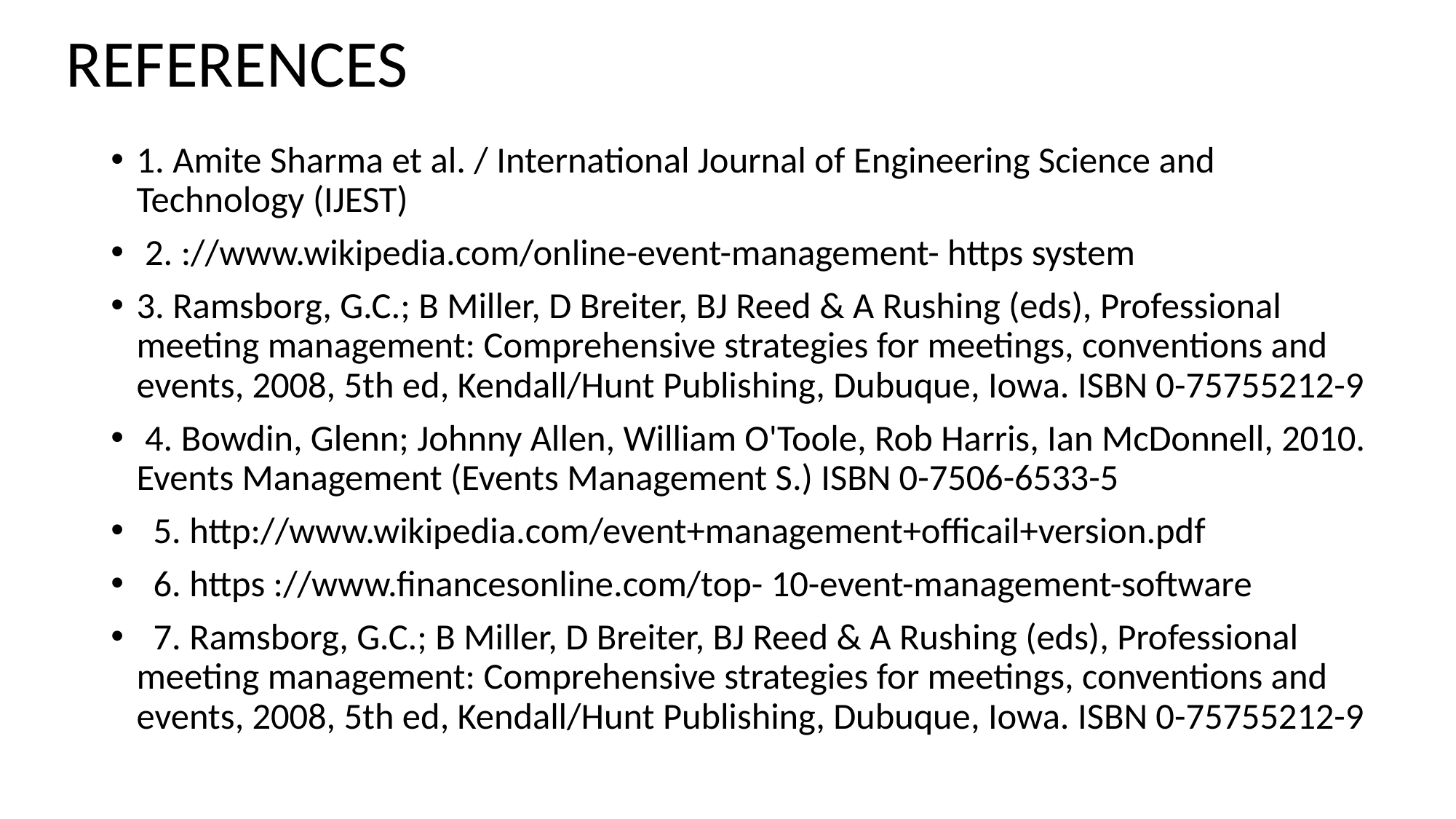

# REFERENCES
1. Amite Sharma et al. / International Journal of Engineering Science and Technology (IJEST)
 2. ://www.wikipedia.com/online-event-management- https system
3. Ramsborg, G.C.; B Miller, D Breiter, BJ Reed & A Rushing (eds), Professional meeting management: Comprehensive strategies for meetings, conventions and events, 2008, 5th ed, Kendall/Hunt Publishing, Dubuque, Iowa. ISBN 0-75755212-9
 4. Bowdin, Glenn; Johnny Allen, William O'Toole, Rob Harris, Ian McDonnell, 2010. Events Management (Events Management S.) ISBN 0-7506-6533-5
  5. http://www.wikipedia.com/event+management+officail+version.pdf
  6. https ://www.financesonline.com/top- 10-event-management-software
  7. Ramsborg, G.C.; B Miller, D Breiter, BJ Reed & A Rushing (eds), Professional meeting management: Comprehensive strategies for meetings, conventions and events, 2008, 5th ed, Kendall/Hunt Publishing, Dubuque, Iowa. ISBN 0-75755212-9